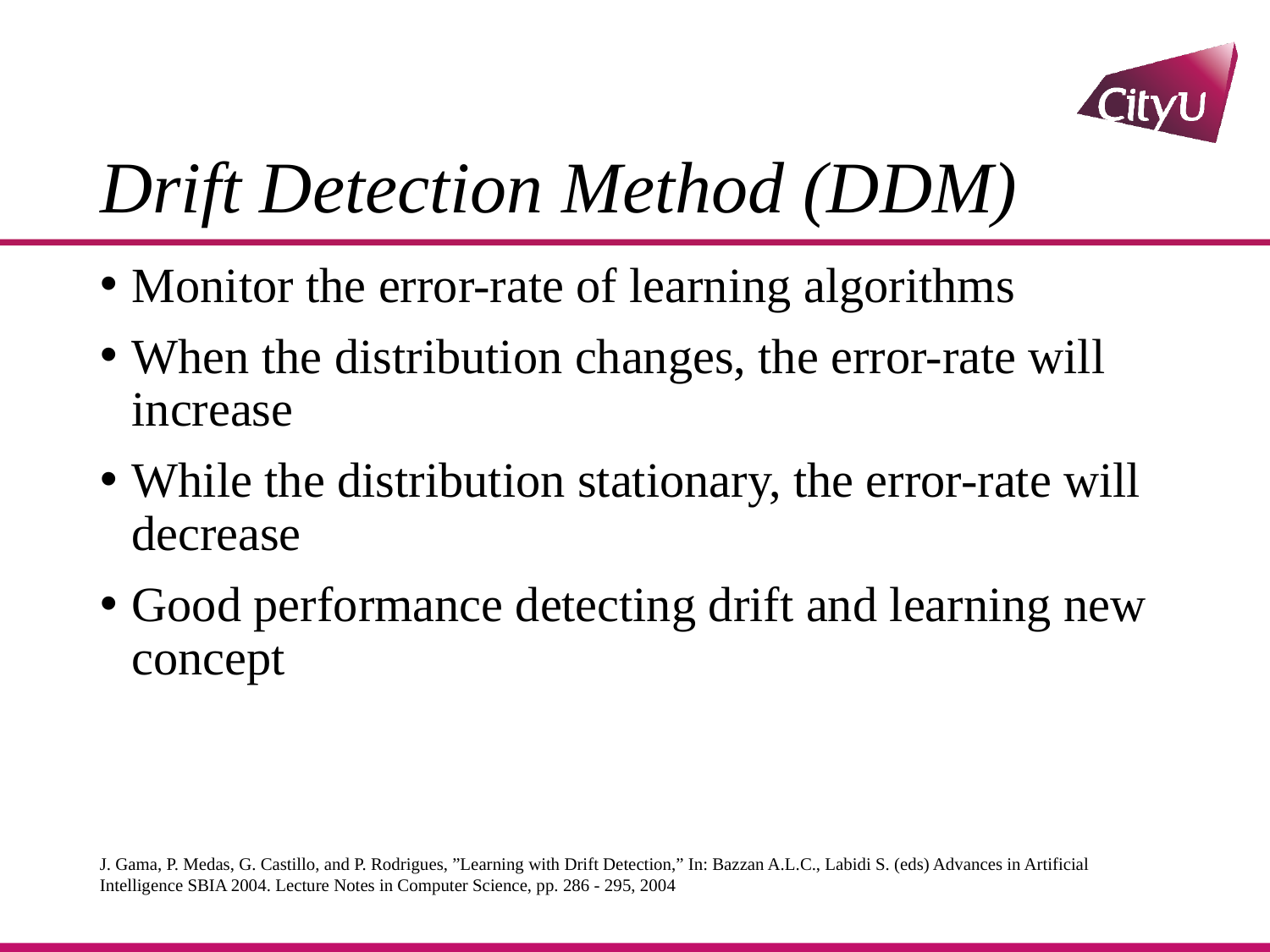

# Drift Detection Method (DDM)
Monitor the error-rate of learning algorithms
When the distribution changes, the error-rate will increase
While the distribution stationary, the error-rate will decrease
Good performance detecting drift and learning new concept
J. Gama, P. Medas, G. Castillo, and P. Rodrigues, ”Learning with Drift Detection,” In: Bazzan A.L.C., Labidi S. (eds) Advances in Artificial Intelligence SBIA 2004. Lecture Notes in Computer Science, pp. 286 - 295, 2004